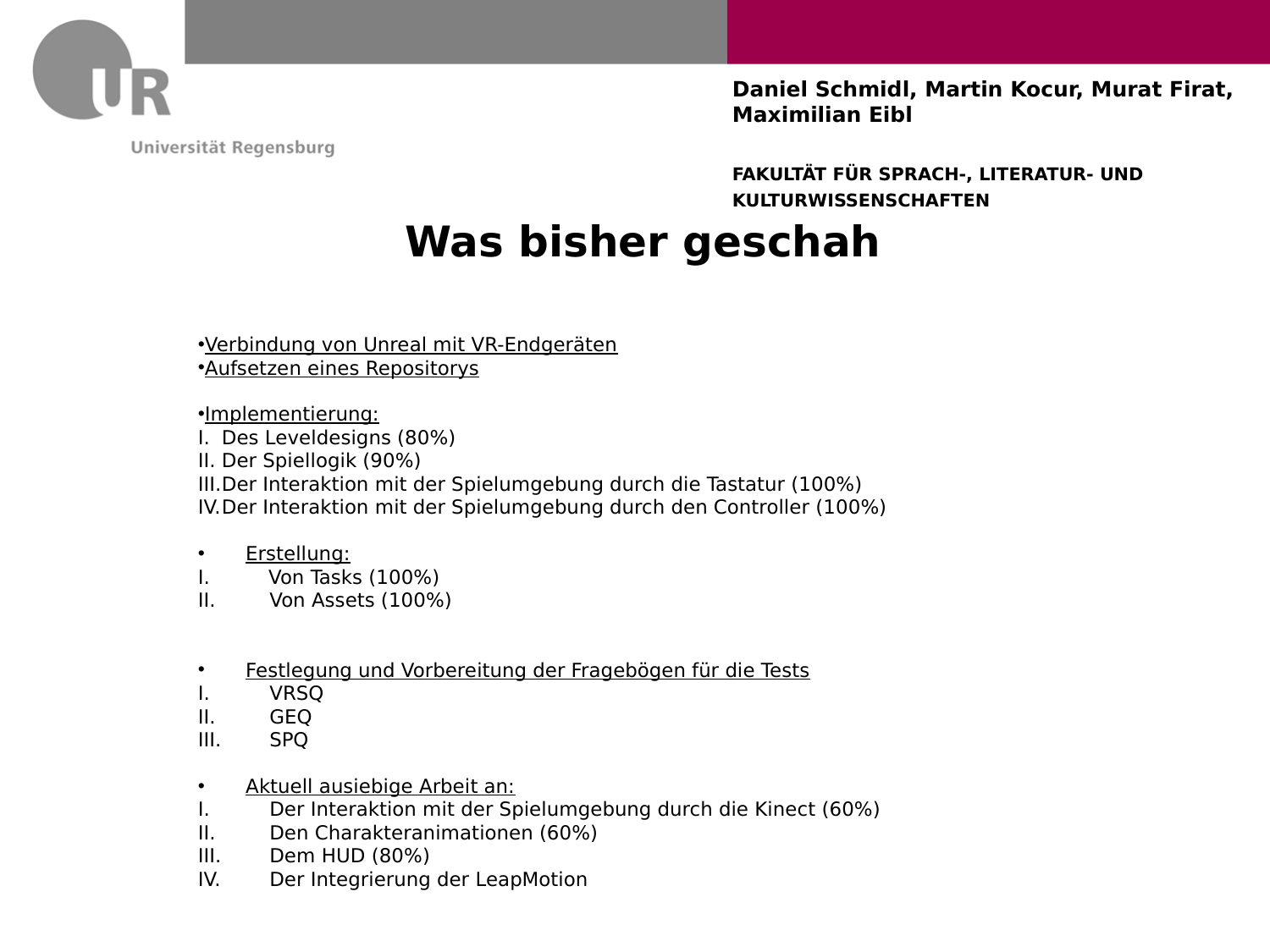

# Was bisher geschah
Verbindung von Unreal mit VR-Endgeräten
Aufsetzen eines Repositorys

Implementierung:
Des Leveldesigns (80%)
Der Spiellogik (90%)
Der Interaktion mit der Spielumgebung durch die Tastatur (100%)
Der Interaktion mit der Spielumgebung durch den Controller (100%)

Erstellung:
     Von Tasks (100%)
Von Assets (100%)

Festlegung und Vorbereitung der Fragebögen für die Tests
VRSQ
GEQ
SPQ

Aktuell ausiebige Arbeit an:
Der Interaktion mit der Spielumgebung durch die Kinect (60%)
Den Charakteranimationen (60%)
Dem HUD (80%)
Der Integrierung der LeapMotion